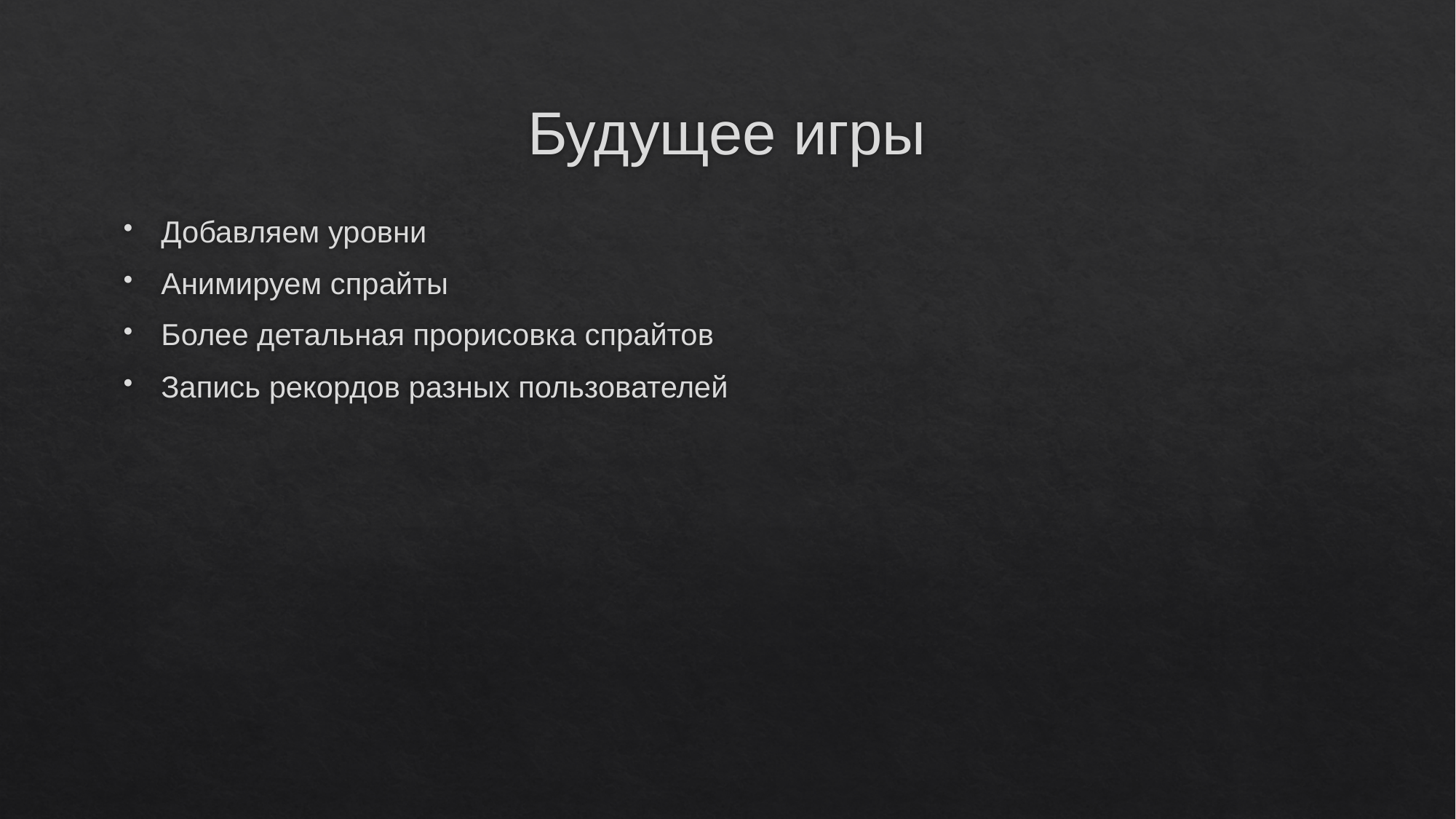

# Будущее игры
Добавляем уровни
Анимируем спрайты
Более детальная прорисовка спрайтов
Запись рекордов разных пользователей